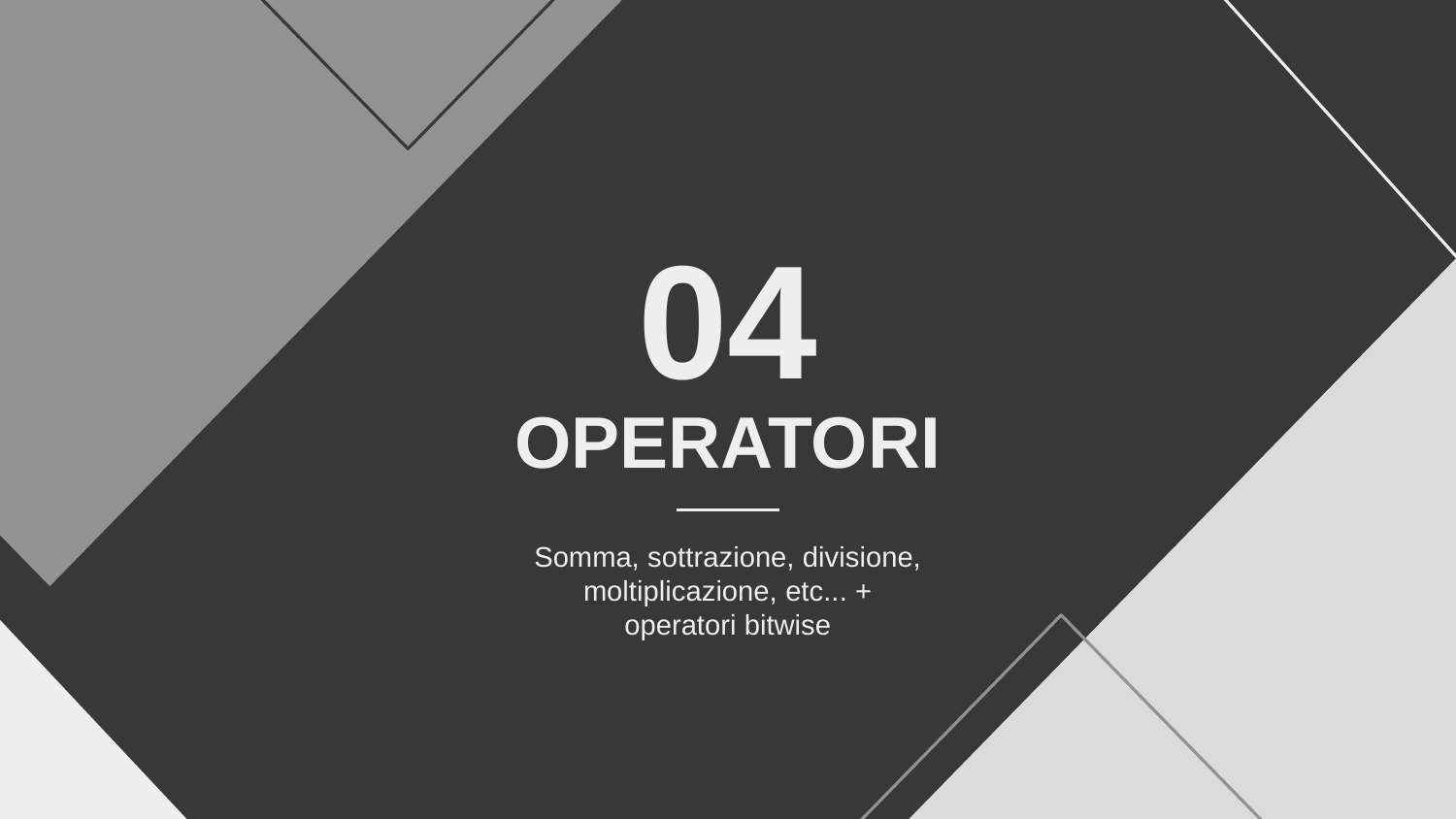

04
# OPERATORI
Somma, sottrazione, divisione, moltiplicazione, etc... + operatori bitwise